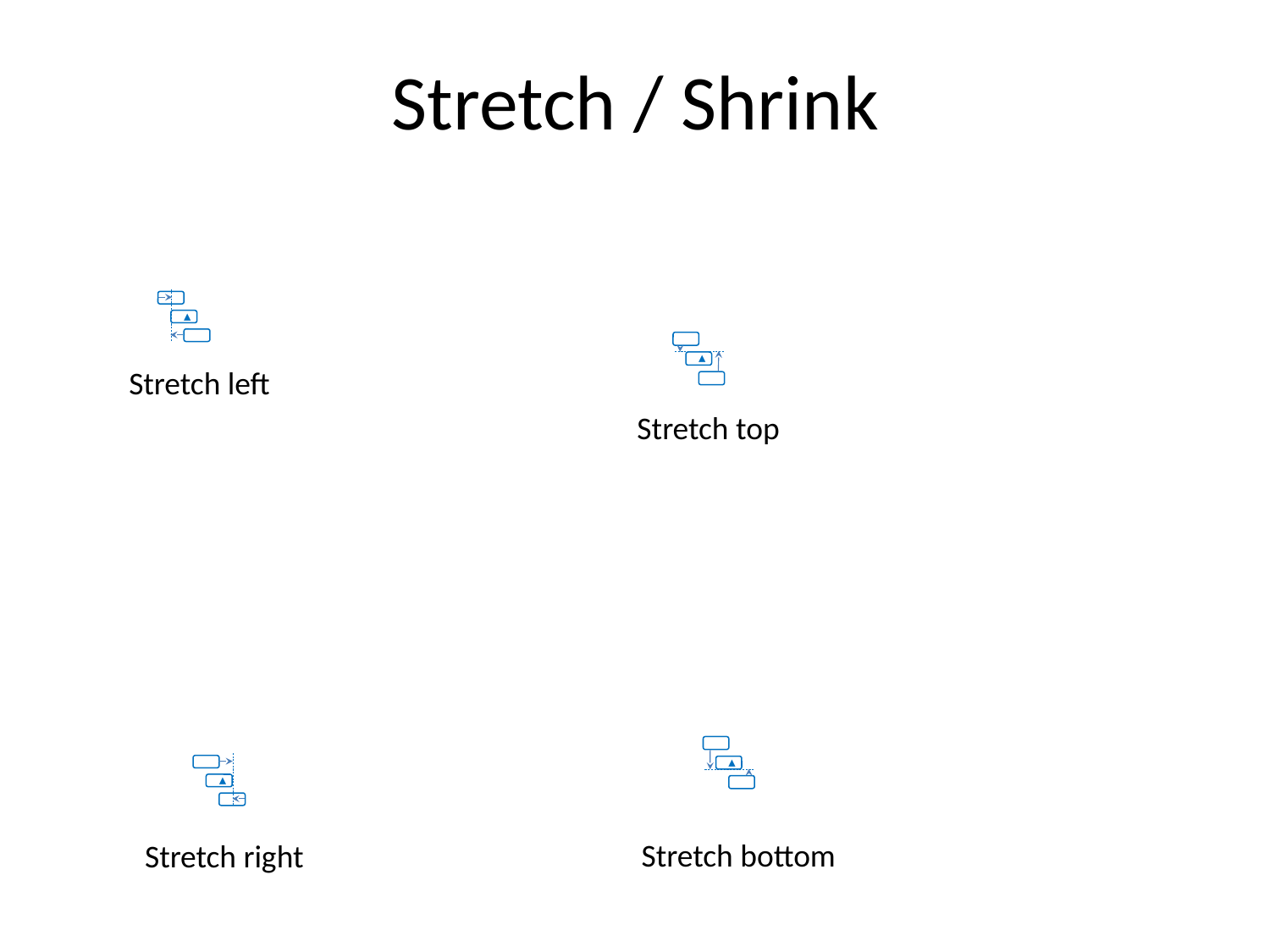

# Stretch / Shrink

▴

▴

Stretch left
Stretch top

▴

▴

Stretch bottom
Stretch right